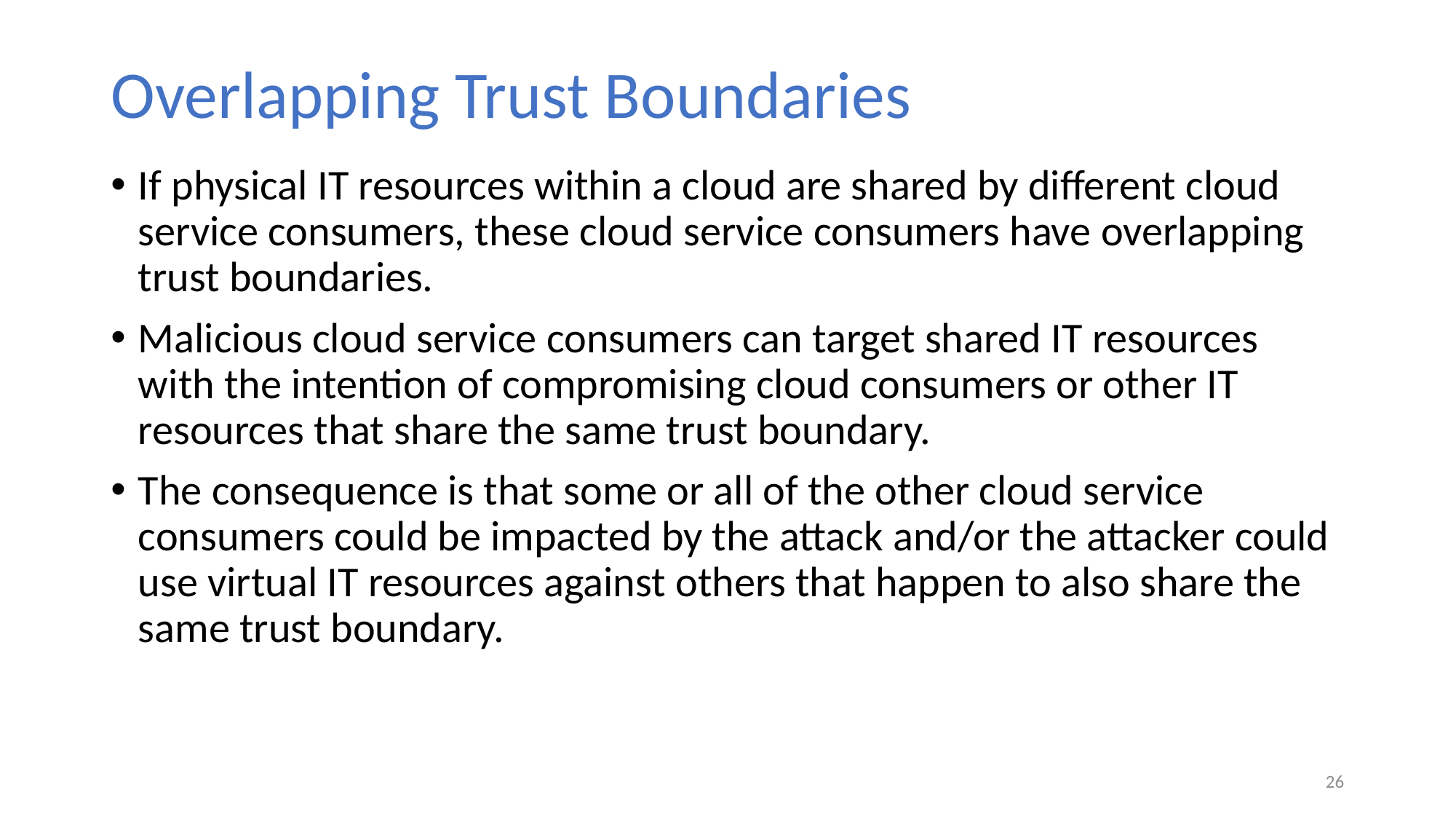

# Overlapping Trust Boundaries
If physical IT resources within a cloud are shared by different cloud service consumers, these cloud service consumers have overlapping trust boundaries.
Malicious cloud service consumers can target shared IT resources with the intention of compromising cloud consumers or other IT resources that share the same trust boundary.
The consequence is that some or all of the other cloud service consumers could be impacted by the attack and/or the attacker could use virtual IT resources against others that happen to also share the same trust boundary.
26